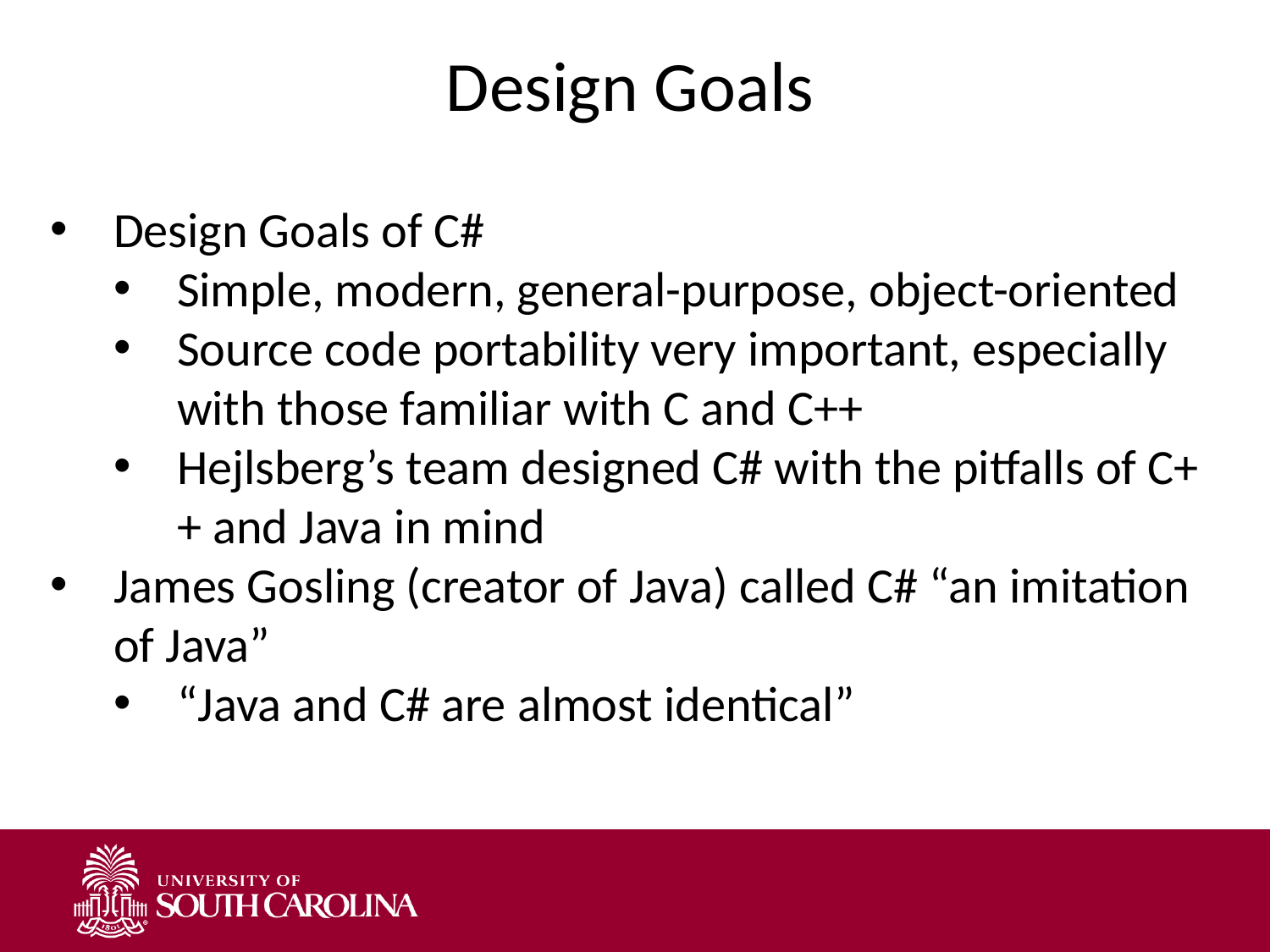

Design Goals

Design Goals of C#
Simple, modern, general-purpose, object-oriented
Source code portability very important, especially with those familiar with C and C++
Hejlsberg’s team designed C# with the pitfalls of C++ and Java in mind
James Gosling (creator of Java) called C# “an imitation of Java”
“Java and C# are almost identical”